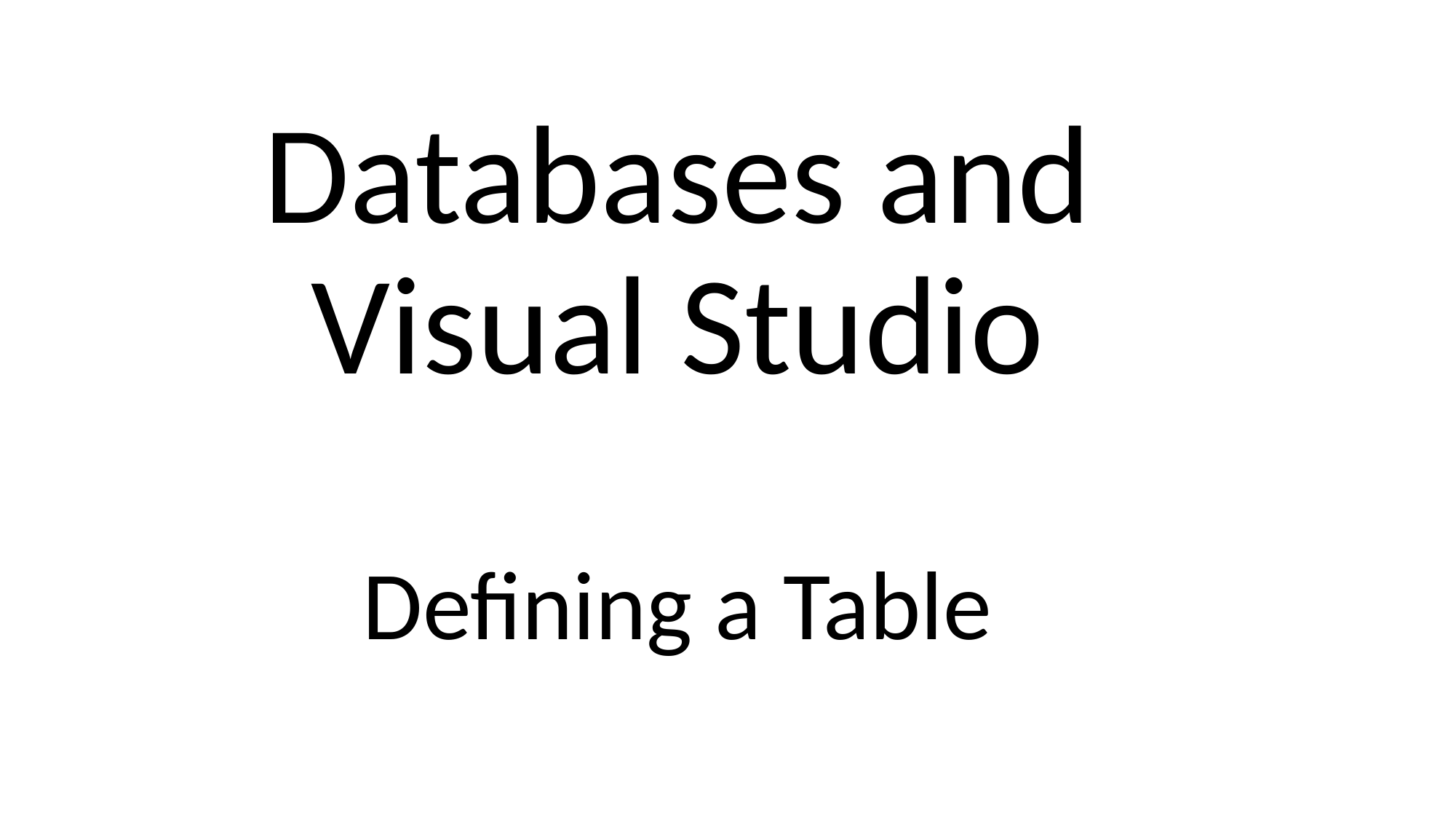

# Databases and Visual Studio Defining a Table